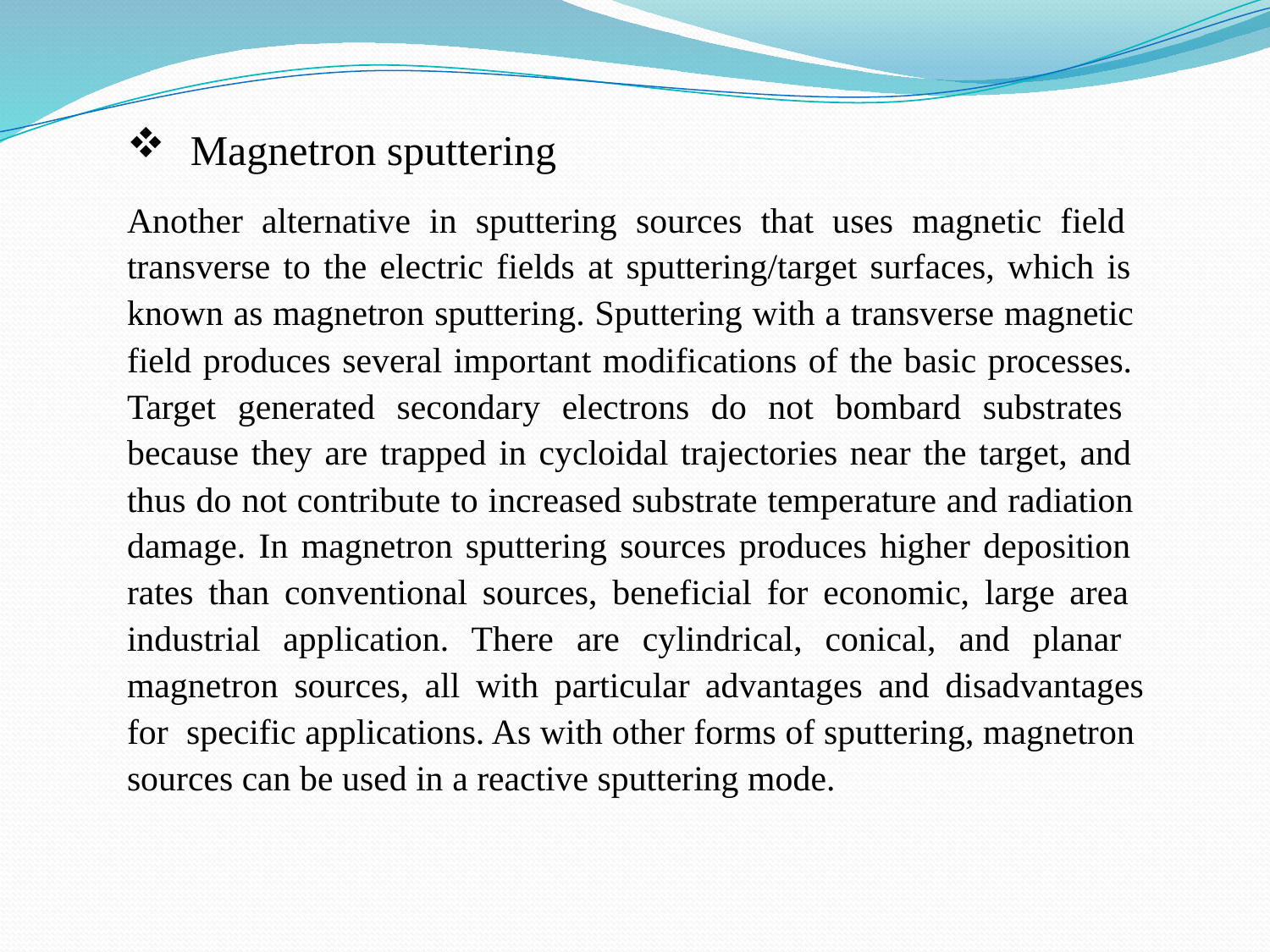

Magnetron sputtering
Another alternative in sputtering sources that uses magnetic field  transverse to the electric fields at sputtering/target surfaces, which is  known as magnetron sputtering. Sputtering with a transverse magnetic  field produces several important modifications of the basic processes.  Target generated secondary electrons do not bombard substrates  because they are trapped in cycloidal trajectories near the target, and  thus do not contribute to increased substrate temperature and radiation  damage. In magnetron sputtering sources produces higher deposition  rates than conventional sources, beneficial for economic, large area  industrial application. There are cylindrical, conical, and planar  magnetron sources, all with particular advantages and disadvantages for  specific applications. As with other forms of sputtering, magnetron  sources can be used in a reactive sputtering mode.